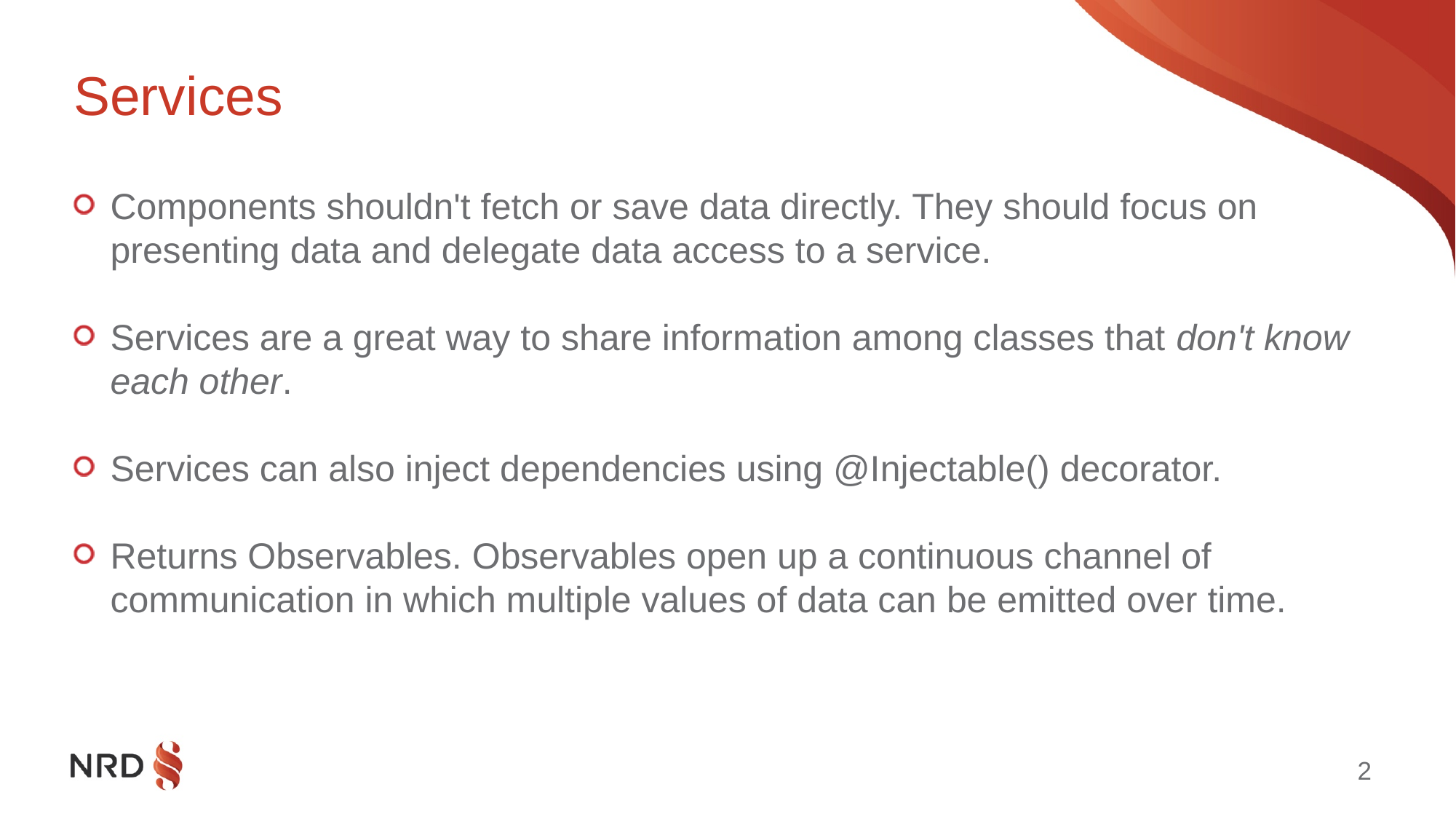

# Services
Components shouldn't fetch or save data directly. They should focus on presenting data and delegate data access to a service.

Services are a great way to share information among classes that don't know each other.

Services can also inject dependencies using @Injectable() decorator.

Returns Observables. Observables open up a continuous channel of communication in which multiple values of data can be emitted over time.
2